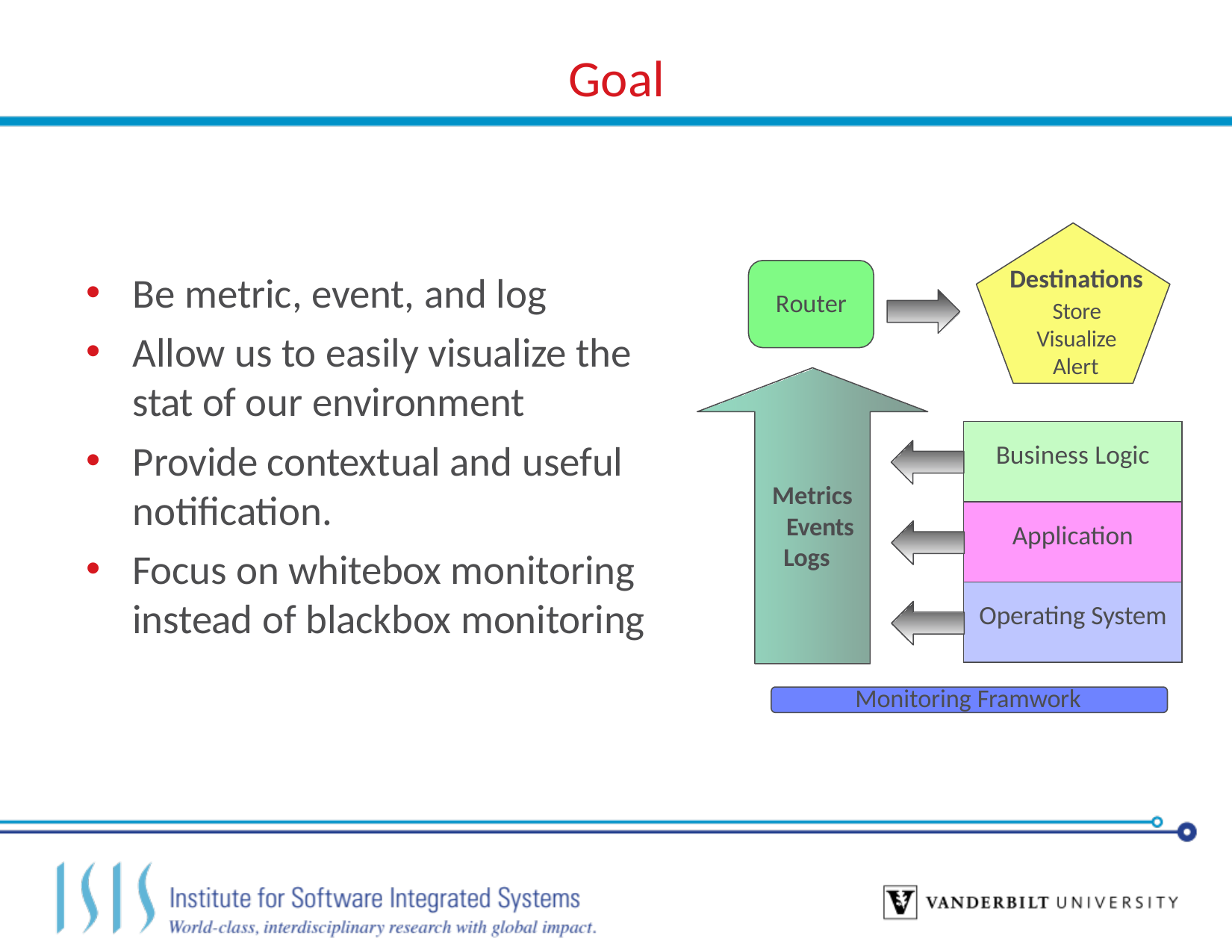

# Goal

Destinations  Store  Visualize
Alert
Be metric, event, and log
Allow us to easily visualize the
stat of our environment
Provide contextual and useful
notification.
Focus on whitebox monitoring  instead of blackbox monitoring
Router

| Business Logic |
| --- |
| Application |
| Operating System |

Metrics  Events  Logs

Monitoring Framwork